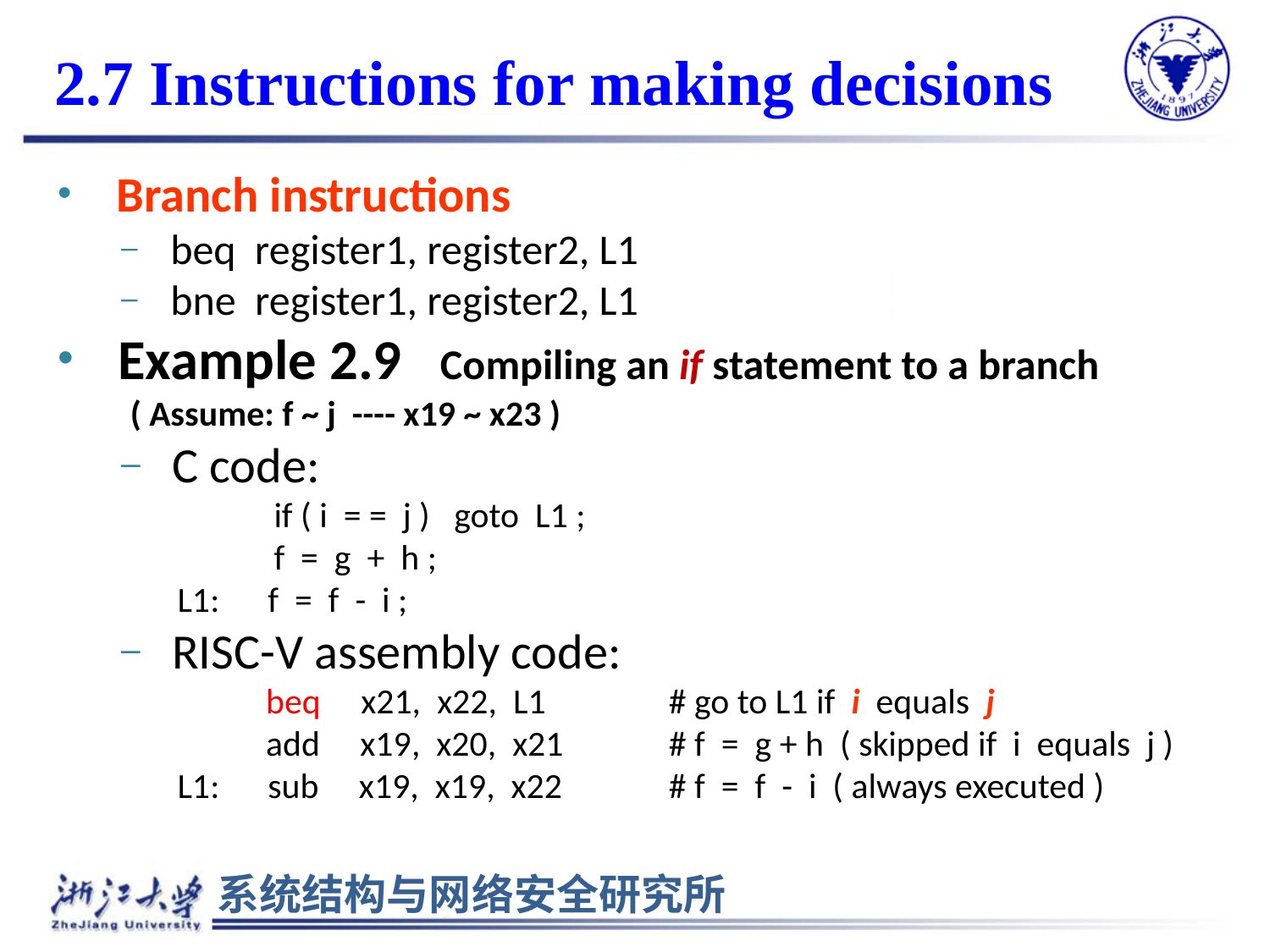

# 2.7 Instructions for making decisions
 Branch instructions
 beq  register1, register2, L1
 bne  register1, register2, L1
 Example 2.9    Compiling an if statement to a branch
         ( Assume: f ~ j  ---- x19 ~ x23 )
 C code:
                   if ( i  = =  j )   goto  L1 ;
                   f  =  g  +  h ;
       L1:      f  =  f  -  i ;
 RISC-V assembly code:
                  beq     x21,  x22,  L1     	# go to L1 if  i  equals  j
                  add     x19,  x20,  x21   	# f  =  g + h  ( skipped if  i  equals  j )
       L1:      sub     x19,  x19,  x22	# f  =  f  -  i  ( always executed )